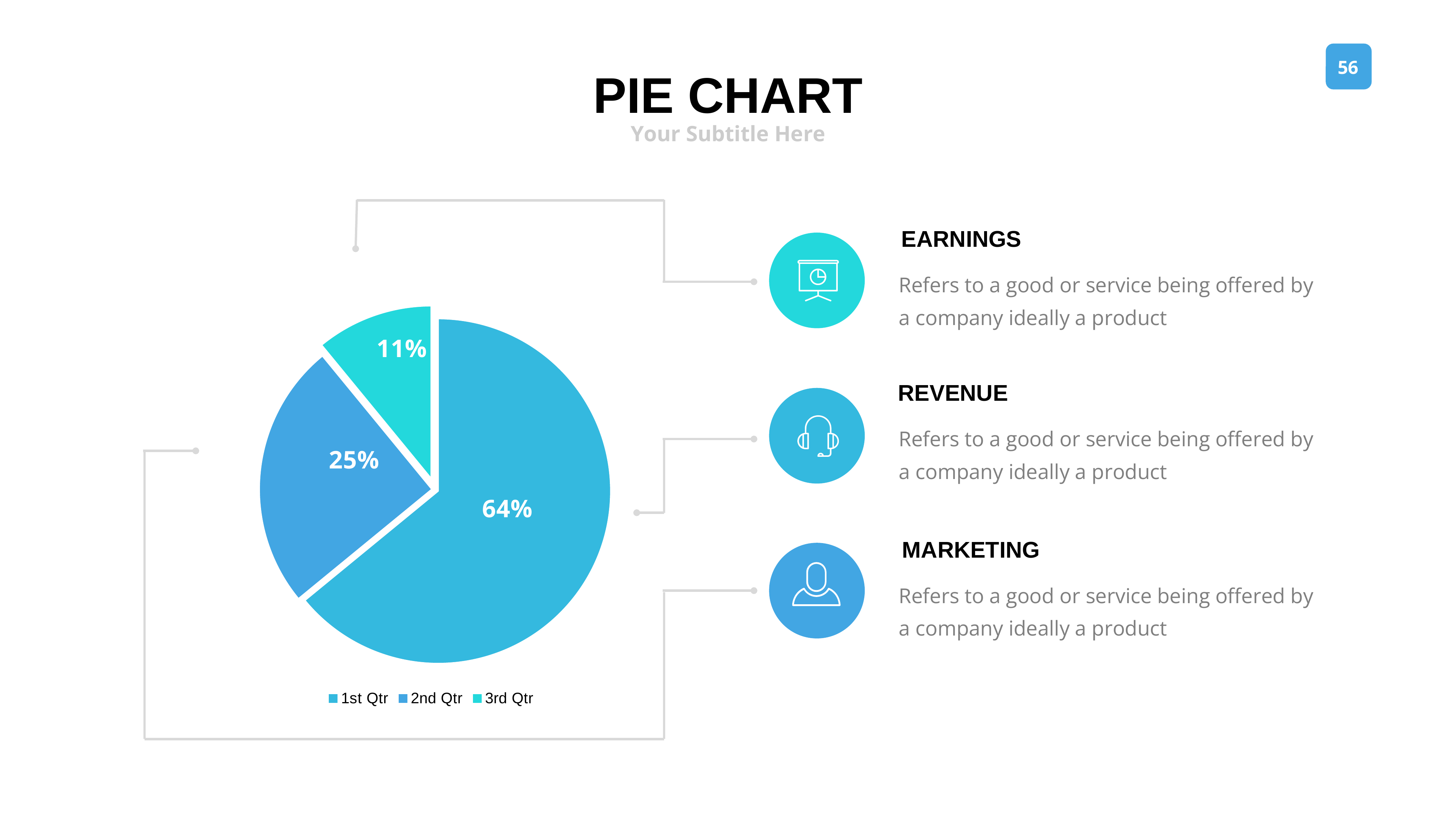

PIE CHART
Your Subtitle Here
EARNINGS

Refers to a good or service being offered by a company ideally a product

### Chart

| Category | Sales |
|---|---|
| 1st Qtr | 8.2 |
| 2nd Qtr | 3.2 |
| 3rd Qtr | 1.4 |
REVENUE

Refers to a good or service being offered by a company ideally a product

MARKETING

Refers to a good or service being offered by a company ideally a product